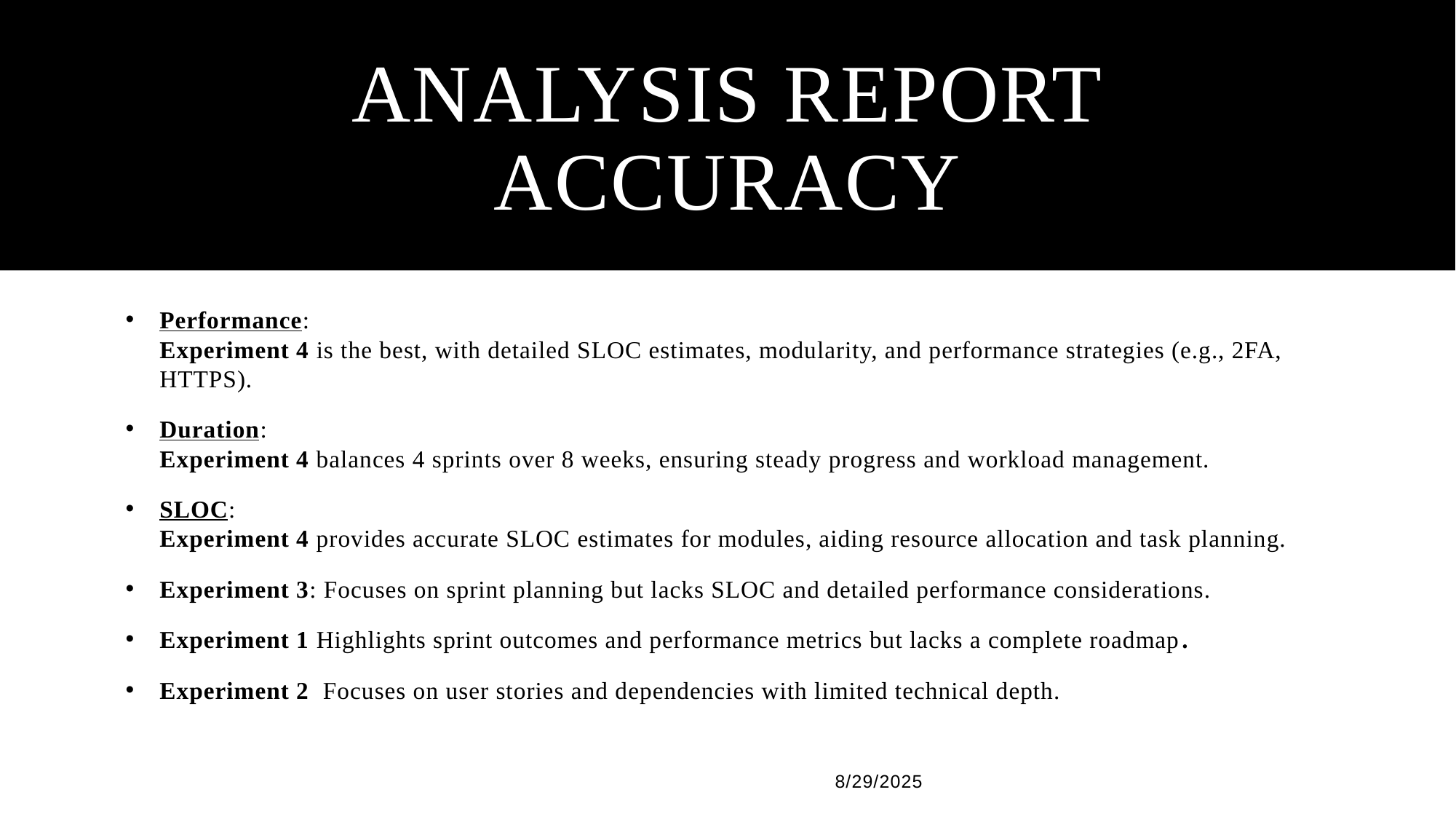

# Analysis Report Accuracy
Performance:
Experiment 4 is the best, with detailed SLOC estimates, modularity, and performance strategies (e.g., 2FA, HTTPS).
Duration:
Experiment 4 balances 4 sprints over 8 weeks, ensuring steady progress and workload management.
SLOC:
Experiment 4 provides accurate SLOC estimates for modules, aiding resource allocation and task planning.
Experiment 3: Focuses on sprint planning but lacks SLOC and detailed performance considerations.
Experiment 1 Highlights sprint outcomes and performance metrics but lacks a complete roadmap.
Experiment 2  Focuses on user stories and dependencies with limited technical depth.

8/29/2025